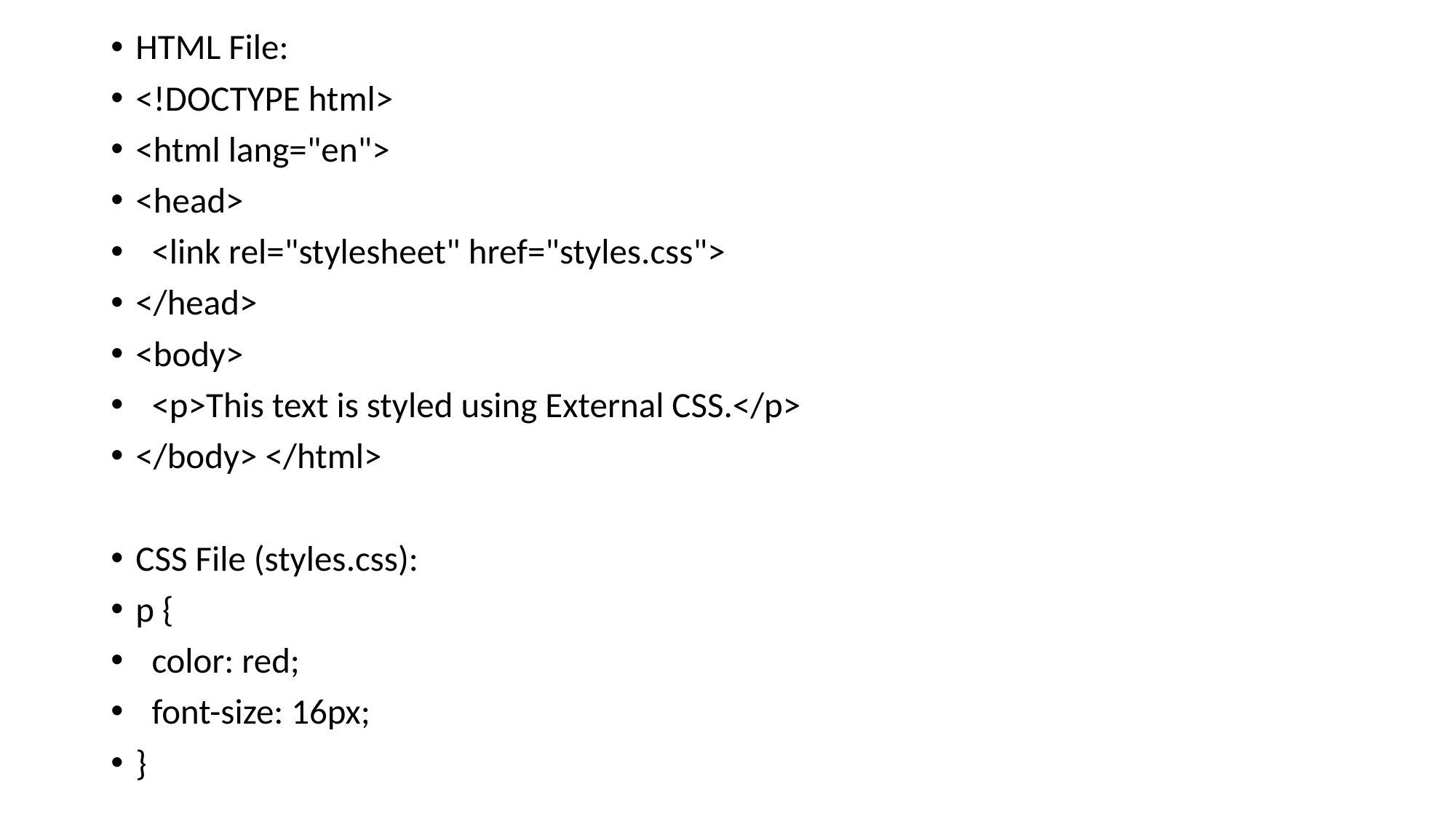

HTML File:
<!DOCTYPE html>
<html lang="en">
<head>
  <link rel="stylesheet" href="styles.css">
</head>
<body>
  <p>This text is styled using External CSS.</p>
</body> </html>

CSS File (styles.css):
p {
  color: red;
  font-size: 16px;
}